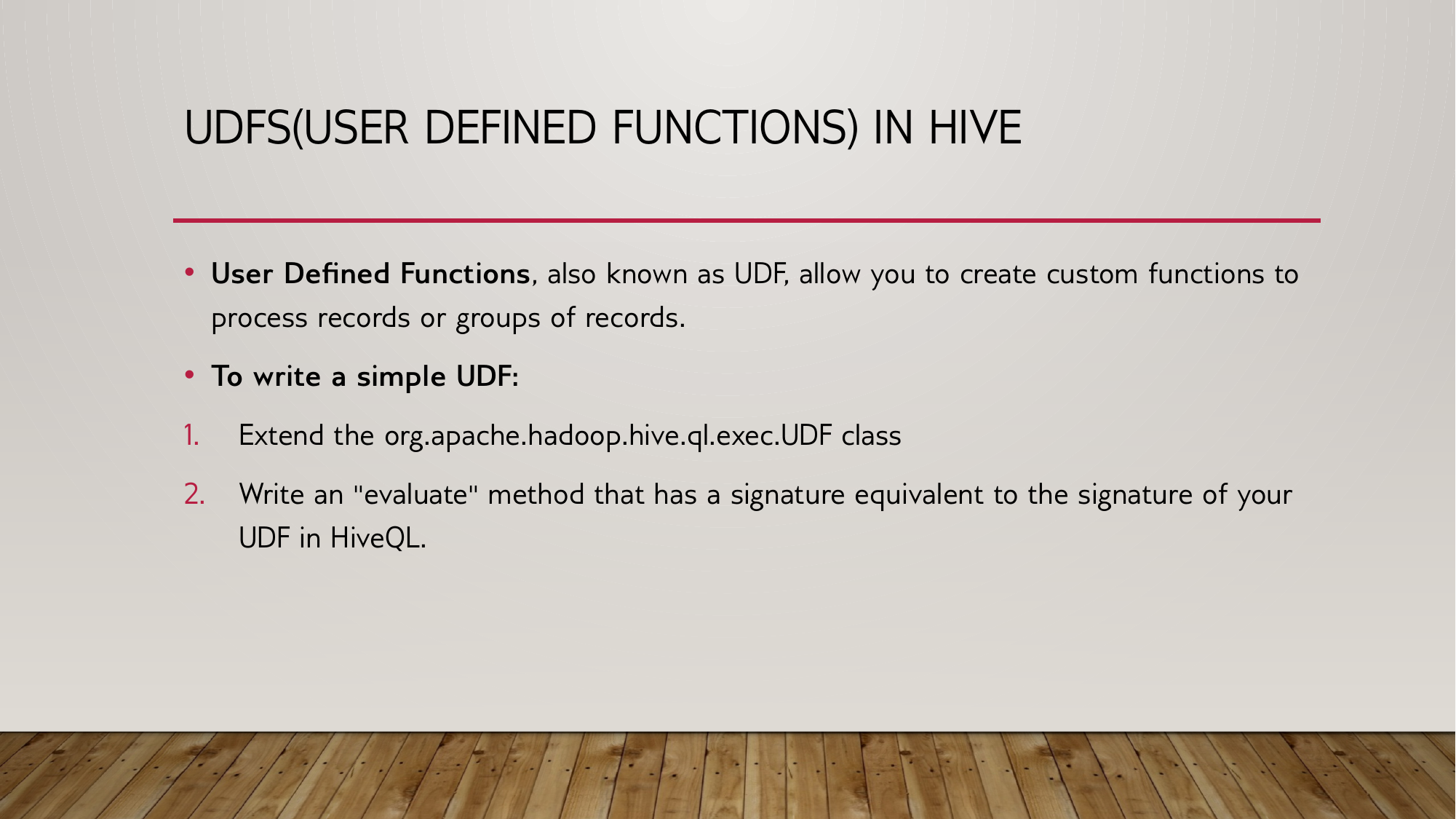

# UDFs(User defined functions) in hive
User Defined Functions, also known as UDF, allow you to create custom functions to process records or groups of records.
To write a simple UDF:
Extend the org.apache.hadoop.hive.ql.exec.UDF class
Write an "evaluate" method that has a signature equivalent to the signature of your UDF in HiveQL.